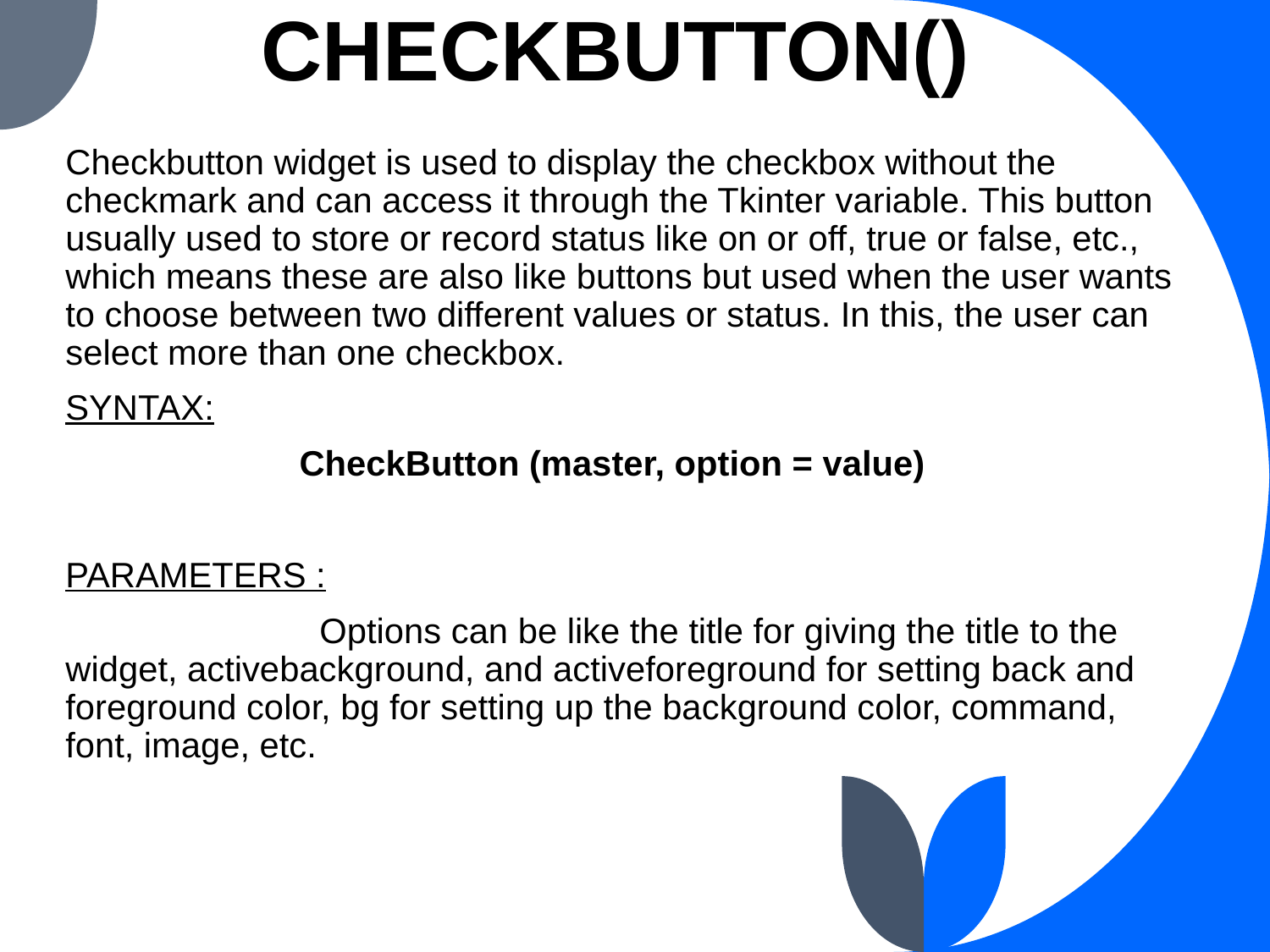

# CHECKBUTTON()
Checkbutton widget is used to display the checkbox without the checkmark and can access it through the Tkinter variable. This button usually used to store or record status like on or off, true or false, etc., which means these are also like buttons but used when the user wants to choose between two different values or status. In this, the user can select more than one checkbox.
SYNTAX:
                        CheckButton (master, option = value)

PARAMETERS :
		Options can be like the title for giving the title to the widget, activebackground, and activeforeground for setting back and foreground color, bg for setting up the background color, command, font, image, etc.